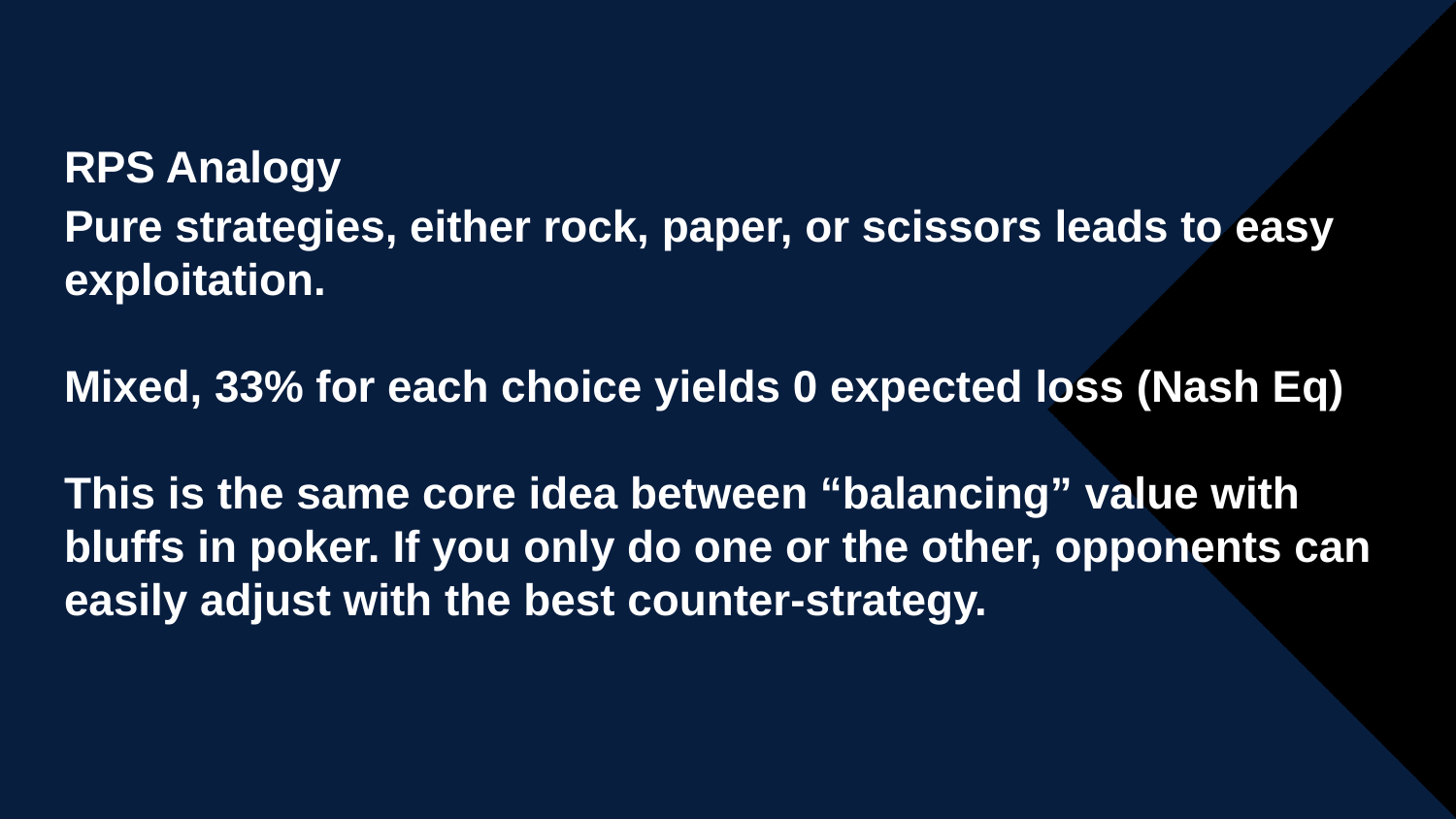

# RPS Analogy
Pure strategies, either rock, paper, or scissors leads to easy exploitation.

Mixed, 33% for each choice yields 0 expected loss (Nash Eq)

This is the same core idea between “balancing” value with bluffs in poker. If you only do one or the other, opponents can easily adjust with the best counter-strategy.